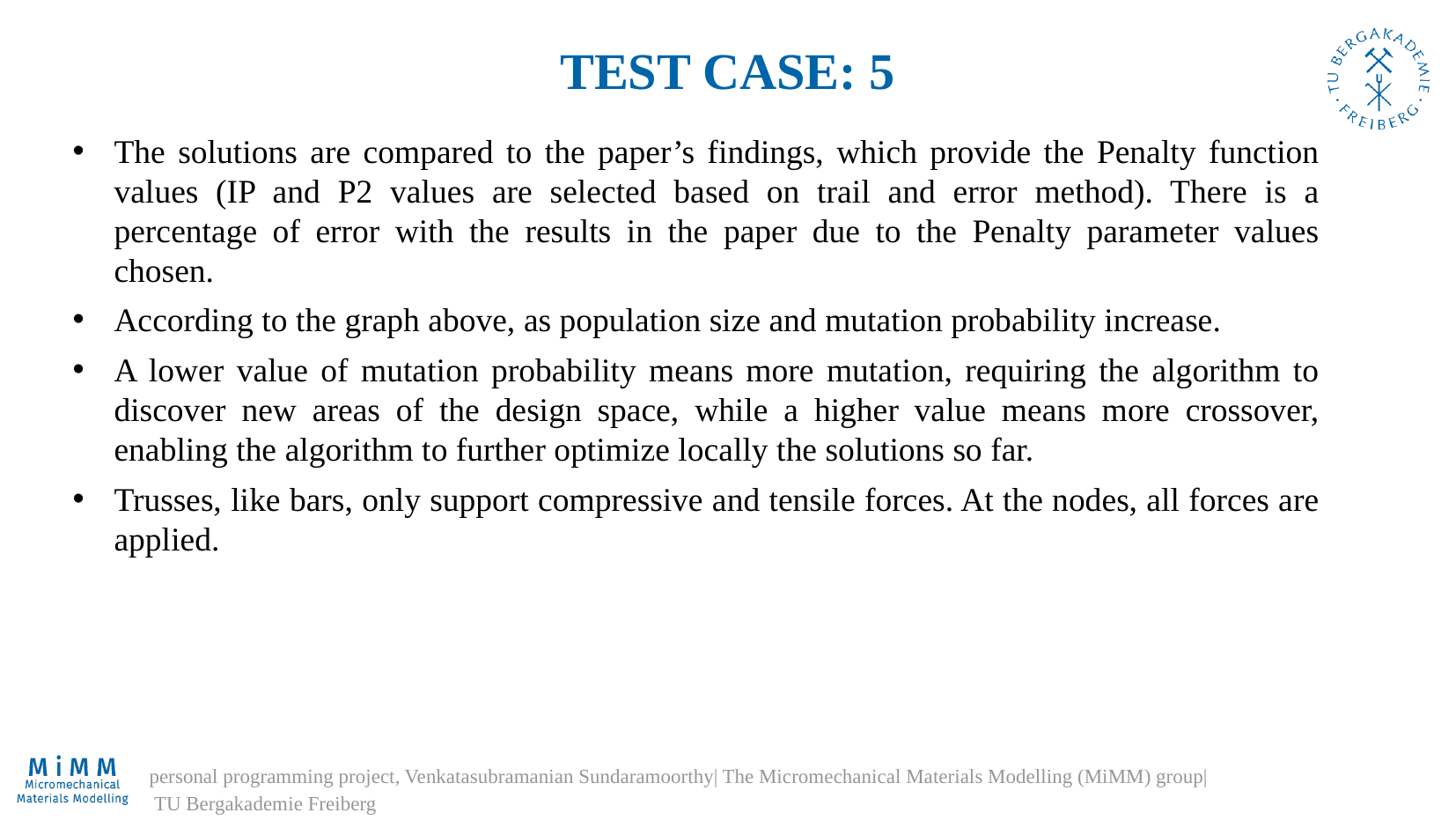

TEST CASE: 5
The solutions are compared to the paper’s findings, which provide the Penalty function values (IP and P2 values are selected based on trail and error method). There is a percentage of error with the results in the paper due to the Penalty parameter values chosen.
According to the graph above, as population size and mutation probability increase.
A lower value of mutation probability means more mutation, requiring the algorithm to discover new areas of the design space, while a higher value means more crossover, enabling the algorithm to further optimize locally the solutions so far.
Trusses, like bars, only support compressive and tensile forces. At the nodes, all forces are applied.

personal programming project, Venkatasubramanian Sundaramoorthy| The Micromechanical Materials Modelling (MiMM) group|
 TU Bergakademie Freiberg